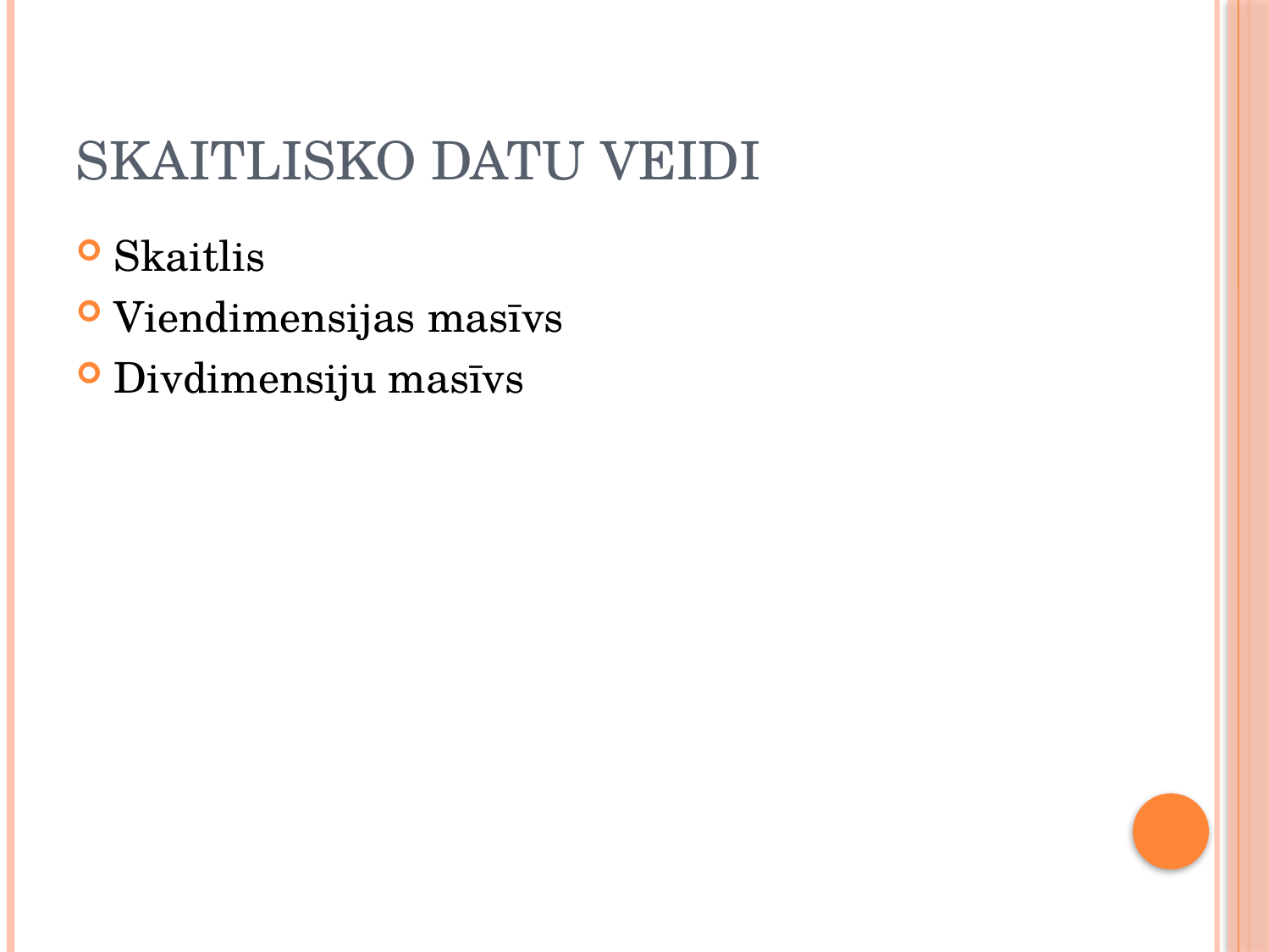

# Skaitlisko datu veidi
Skaitlis
Viendimensijas masīvs
Divdimensiju masīvs